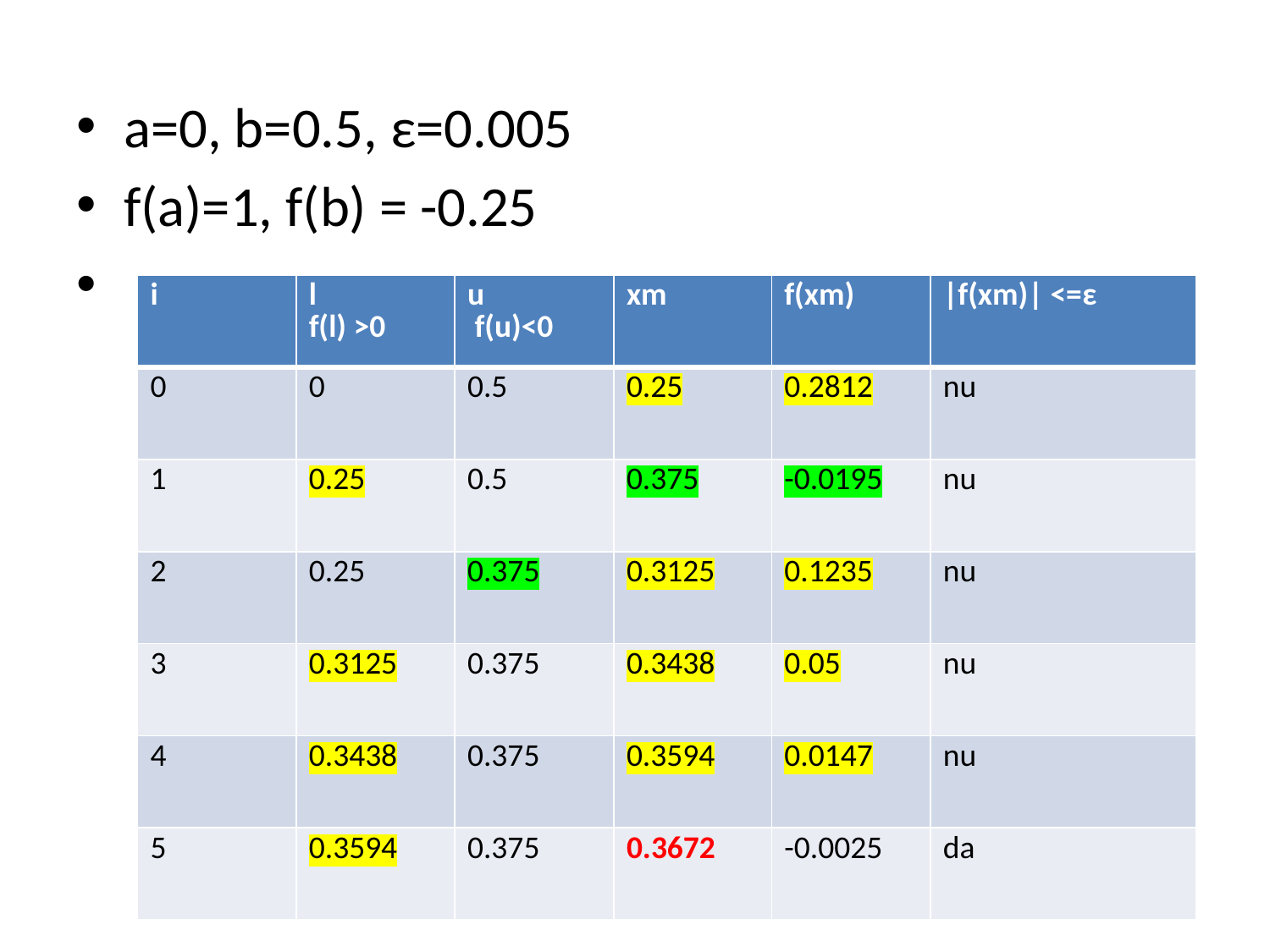

a=0, b=0.5, ε=0.005
f(a)=1, f(b) = -0.25

| i | l f(l) >0 | u f(u)<0 | xm | f(xm) | |f(xm)| <=ε |
| --- | --- | --- | --- | --- | --- |
| 0 | 0 | 0.5 | 0.25 | 0.2812 | nu |
| 1 | 0.25 | 0.5 | 0.375 | -0.0195 | nu |
| 2 | 0.25 | 0.375 | 0.3125 | 0.1235 | nu |
| 3 | 0.3125 | 0.375 | 0.3438 | 0.05 | nu |
| 4 | 0.3438 | 0.375 | 0.3594 | 0.0147 | nu |
| 5 | 0.3594 | 0.375 | 0.3672 | -0.0025 | da |